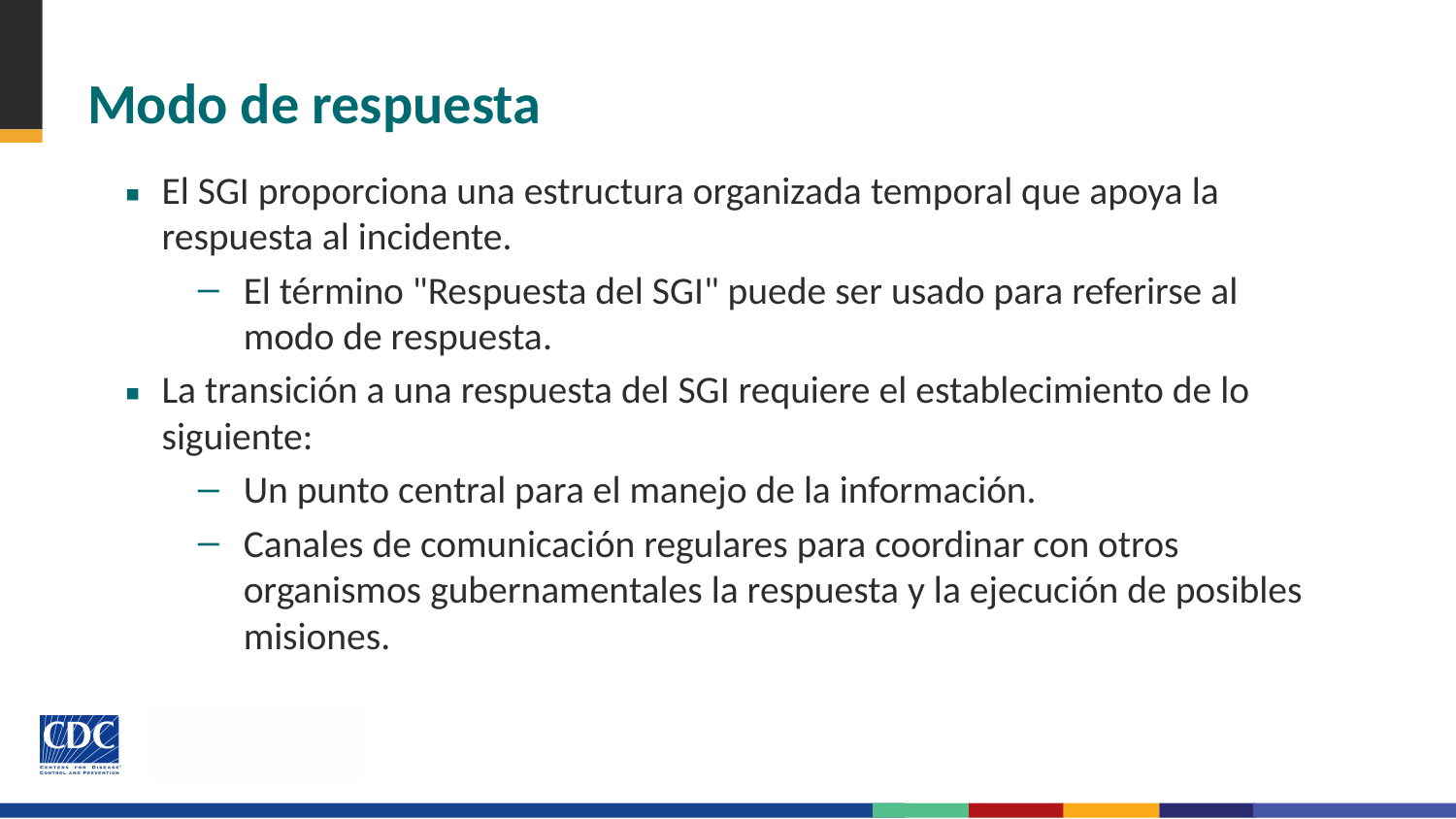

# Modo de respuesta
El SGI proporciona una estructura organizada temporal que apoya la respuesta al incidente.
El término "Respuesta del SGI" puede ser usado para referirse al modo de respuesta.
La transición a una respuesta del SGI requiere el establecimiento de lo siguiente:
Un punto central para el manejo de la información.
Canales de comunicación regulares para coordinar con otros organismos gubernamentales la respuesta y la ejecución de posibles misiones.